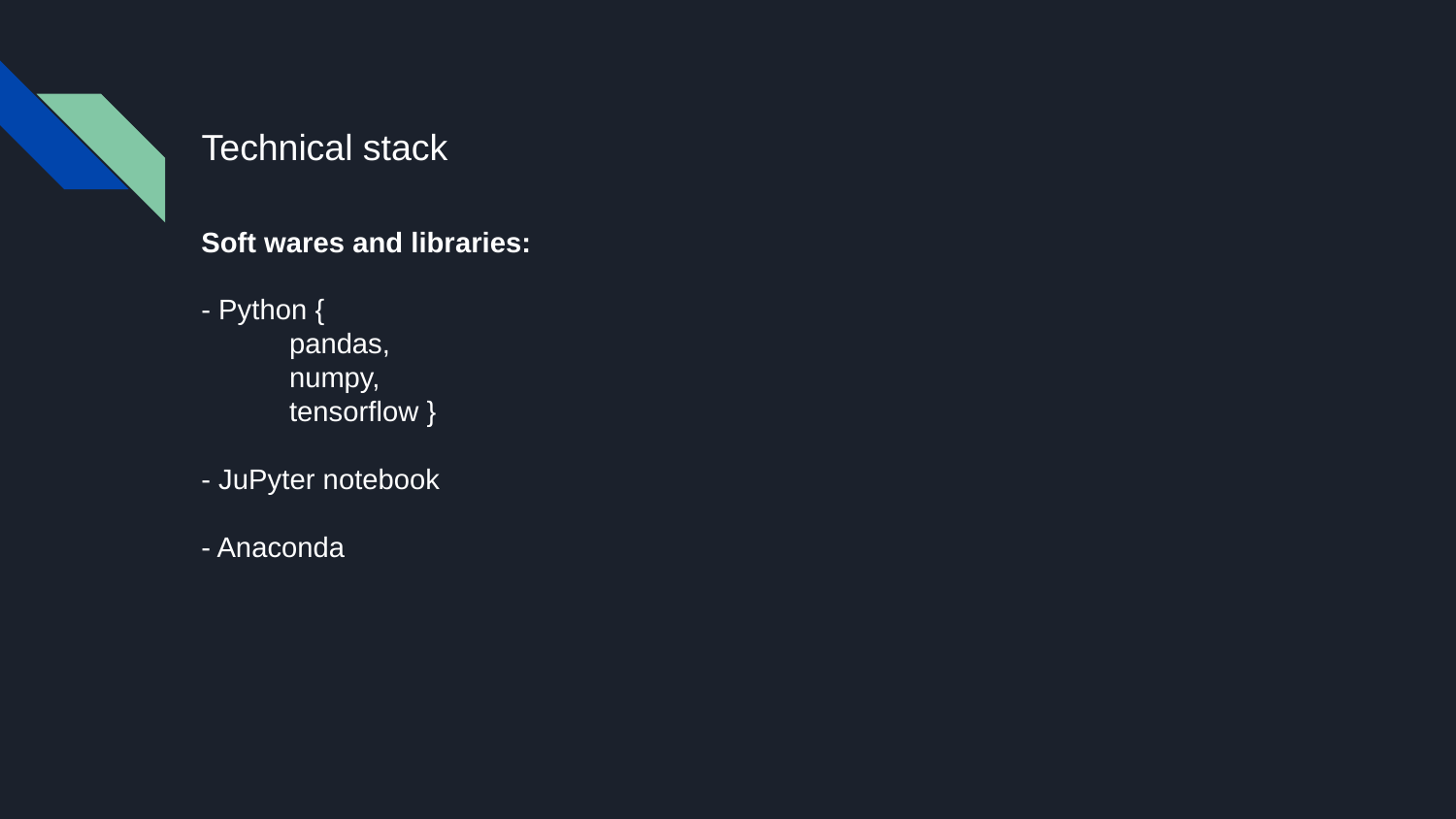

Technical stack
Soft wares and libraries:

- Python {
           pandas,
           numpy,
           tensorflow }

- JuPyter notebook

- Anaconda